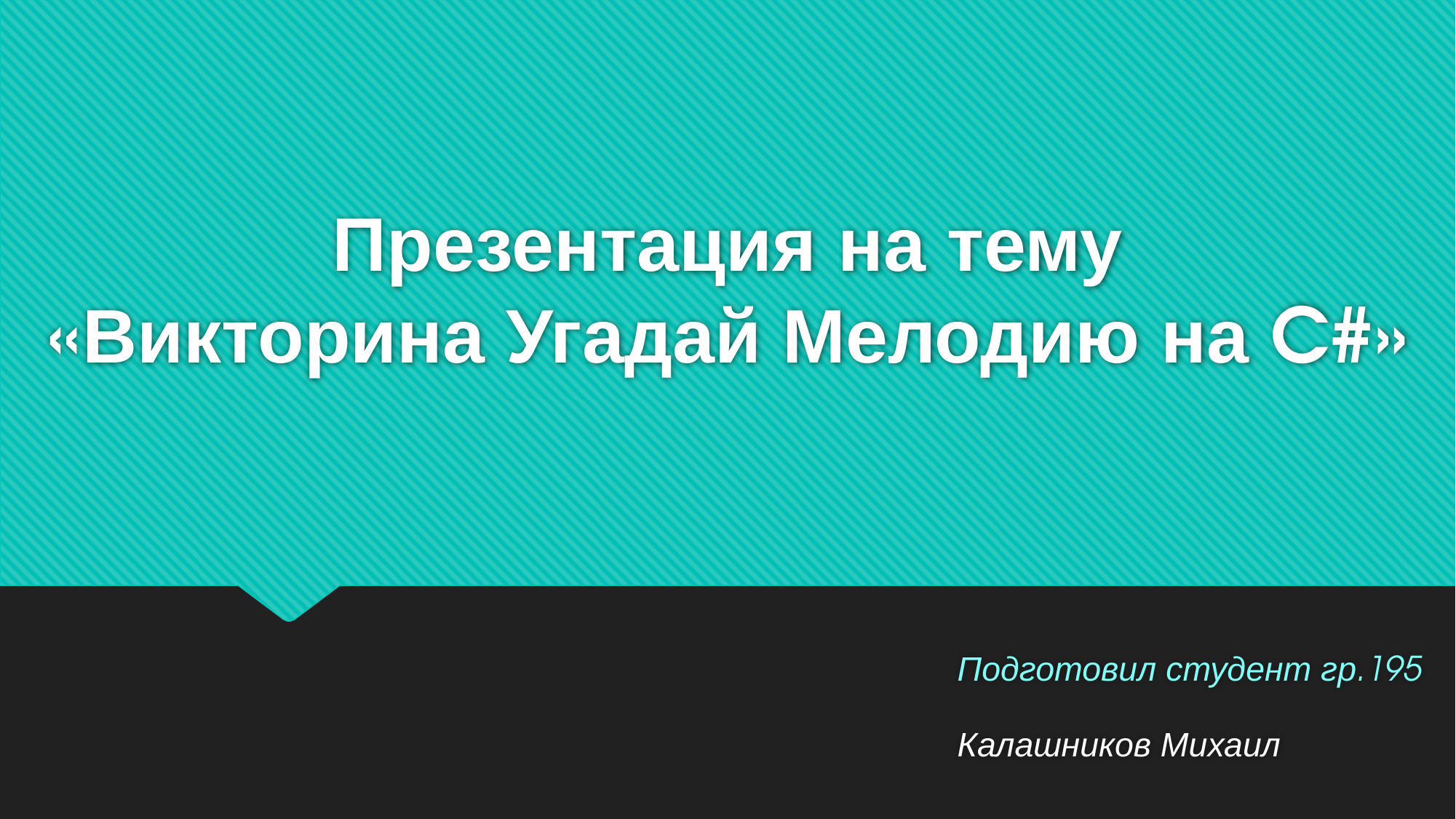

# Презентация на тему «Викторина Угадай Мелодию на C#»
Подготовил студент гр.195
Калашников Михаил